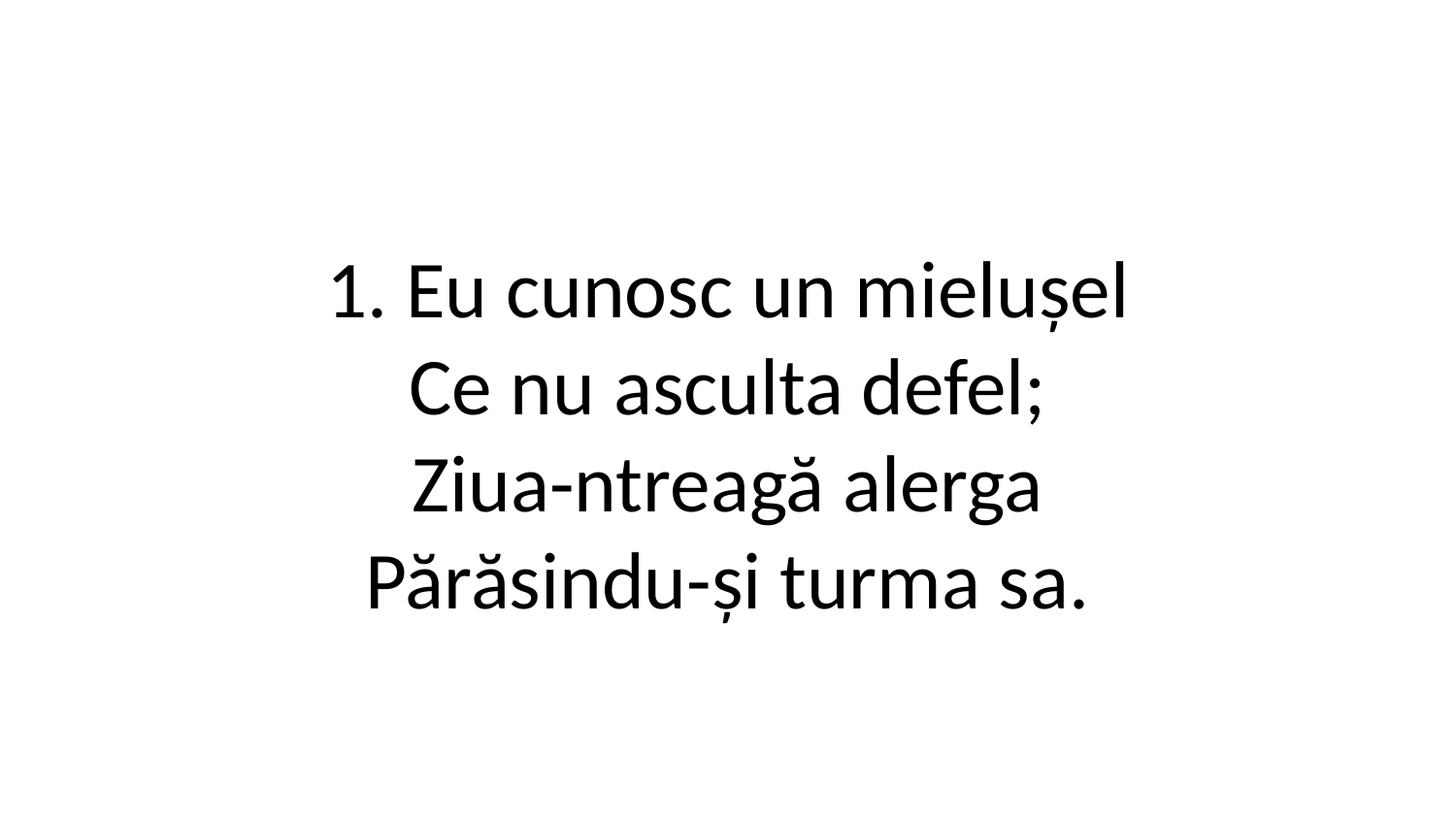

1. Eu cunosc un mielușel
Ce nu asculta defel;
Ziua-ntreagă alerga
Părăsindu-și turma sa.